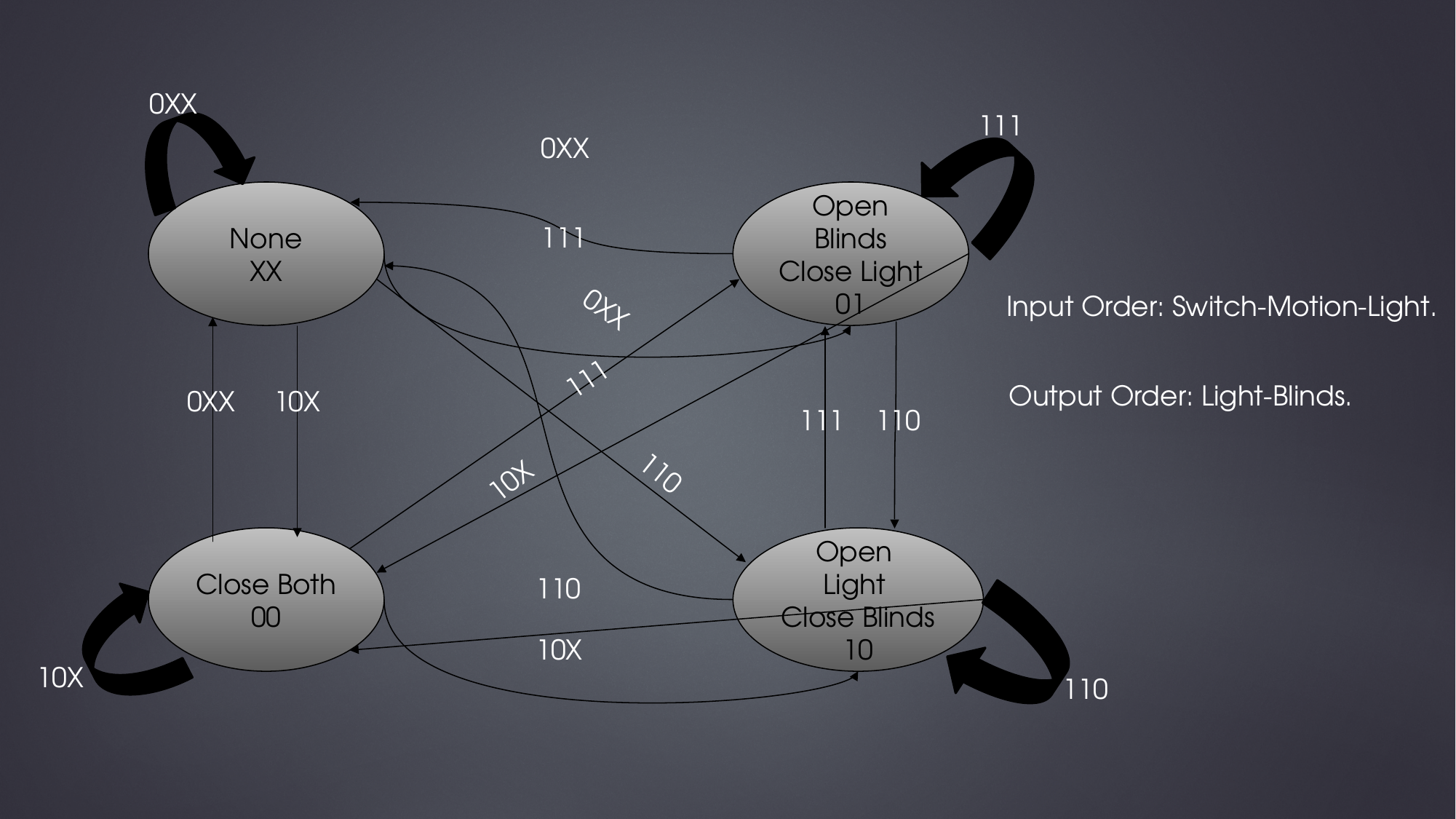

0XX
111

0XX

None
XX
Open Blinds Close Light 01
111
Input Order: Switch-Motion-Light.
0XX
111
Output Order: Light-Blinds.
0XX
10X
111
110
110
10X
Open
Light
Close Blinds
10
Close Both
00
110

10X
10X
110